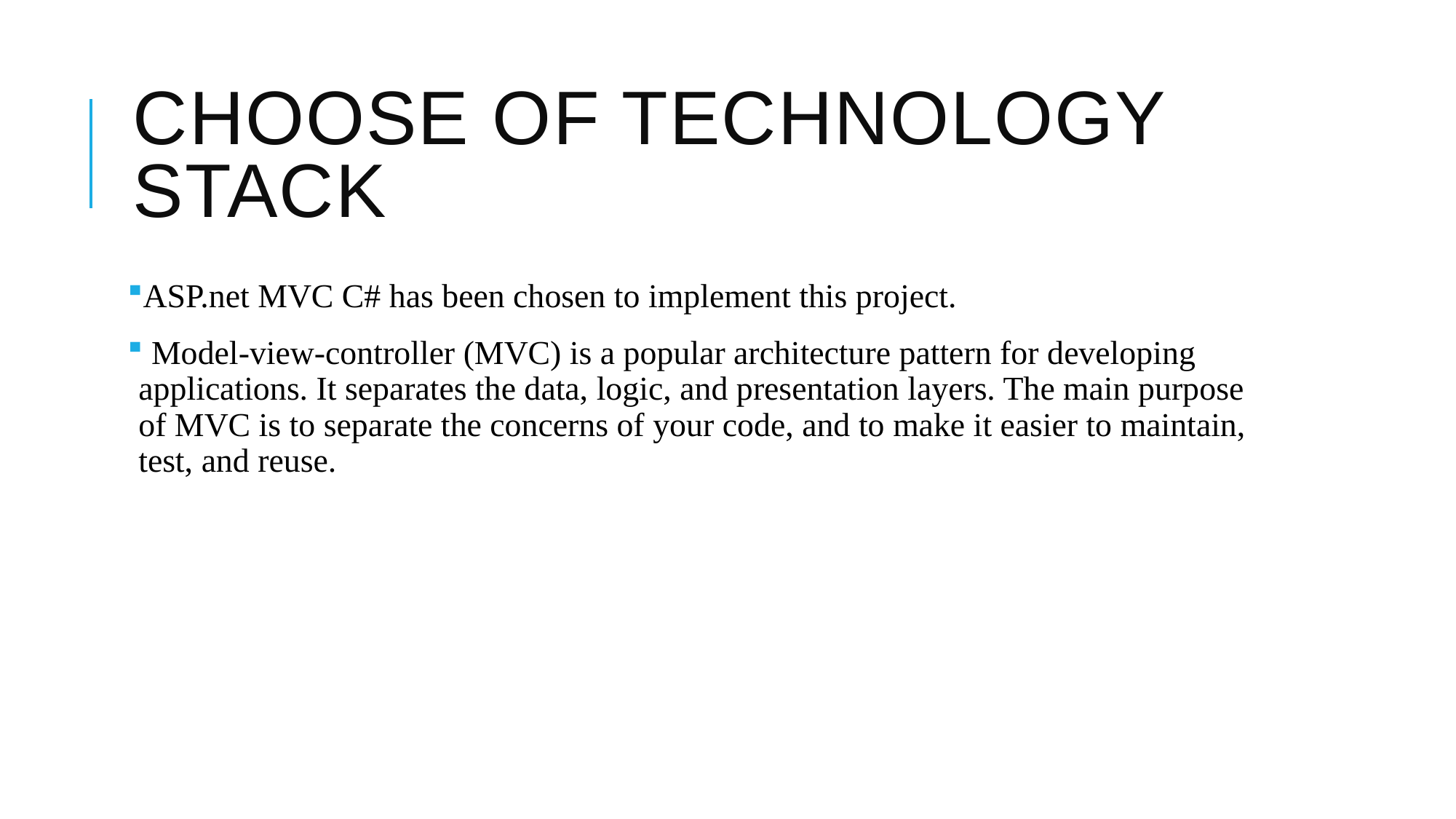

# Choose of technology stack
ASP.net MVC C# has been chosen to implement this project.
 Model-view-controller (MVC) is a popular architecture pattern for developing applications. It separates the data, logic, and presentation layers. The main purpose of MVC is to separate the concerns of your code, and to make it easier to maintain, test, and reuse.